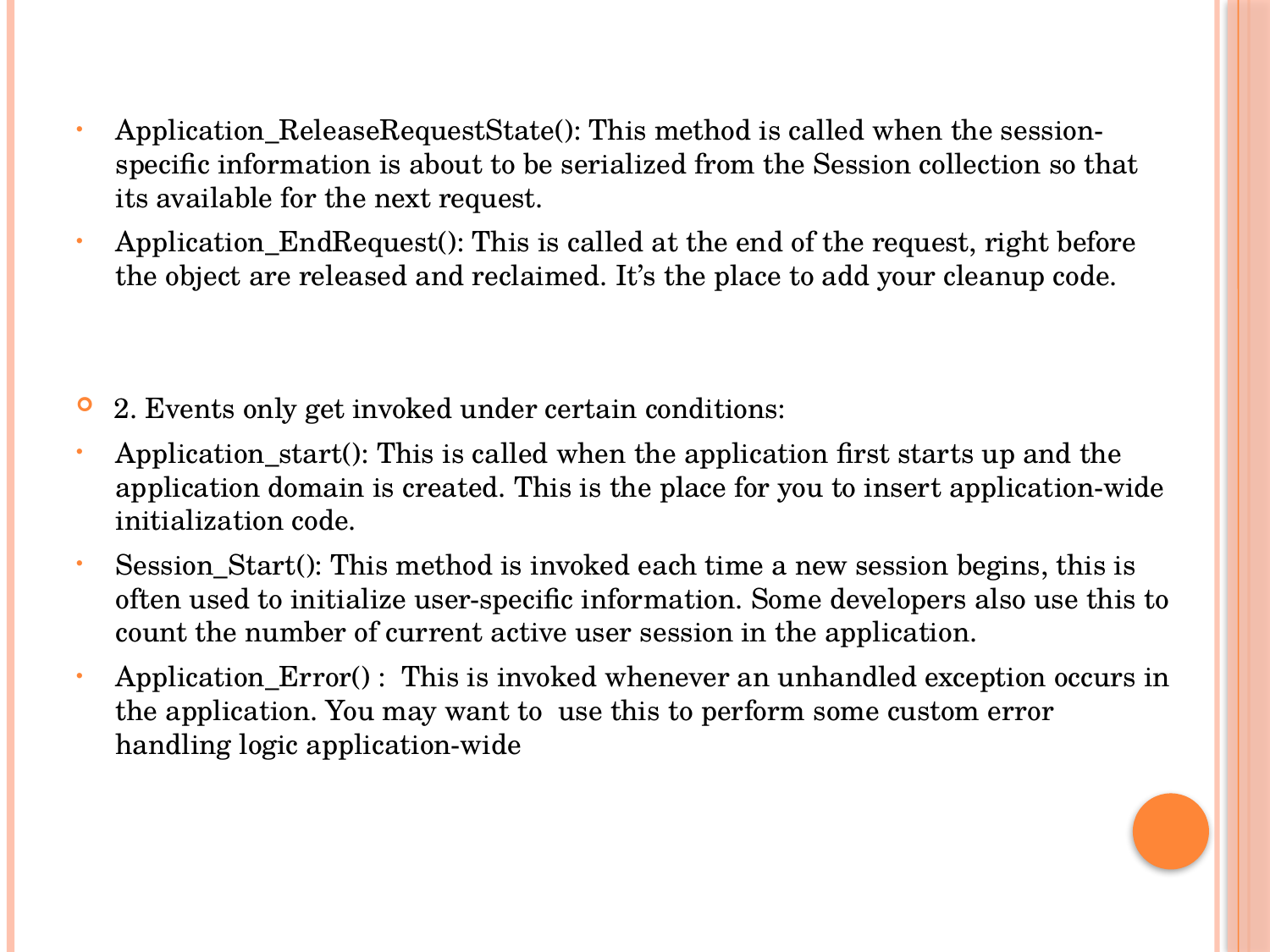

Application_ReleaseRequestState(): This method is called when the session-specific information is about to be serialized from the Session collection so that its available for the next request.
Application_EndRequest(): This is called at the end of the request, right before the object are released and reclaimed. It’s the place to add your cleanup code.

2. Events only get invoked under certain conditions:
Application_start(): This is called when the application first starts up and the application domain is created. This is the place for you to insert application-wide initialization code.
Session_Start(): This method is invoked each time a new session begins, this is often used to initialize user-specific information. Some developers also use this to count the number of current active user session in the application.
Application_Error() :  This is invoked whenever an unhandled exception occurs in the application. You may want to  use this to perform some custom error handling logic application-wide